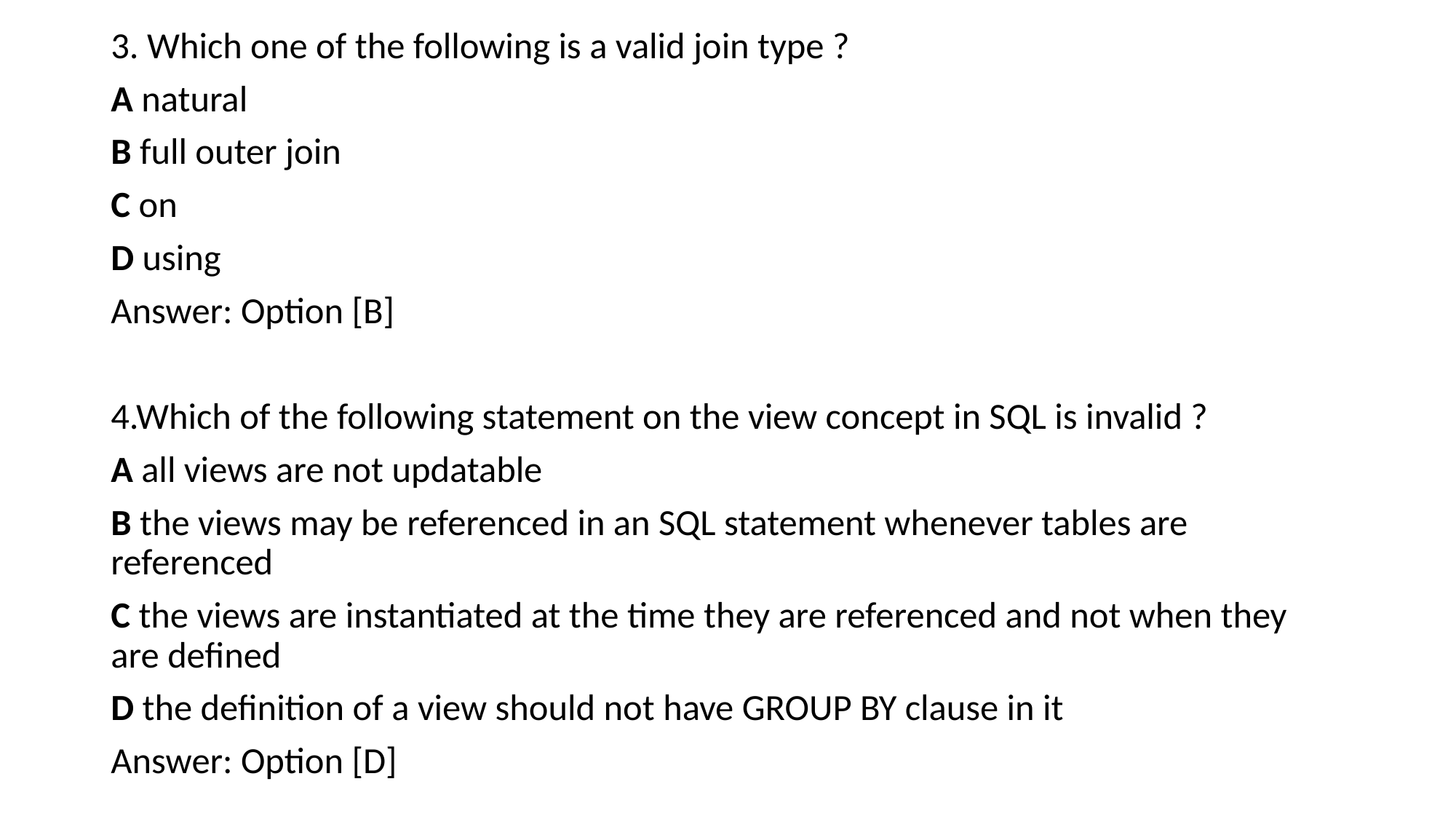

3. Which one of the following is a valid join type ?
A natural
B full outer join
C on
D using
Answer: Option [B]

4.Which of the following statement on the view concept in SQL is invalid ?
A all views are not updatable
B the views may be referenced in an SQL statement whenever tables are referenced
C the views are instantiated at the time they are referenced and not when they are defined
D the definition of a view should not have GROUP BY clause in it
Answer: Option [D]